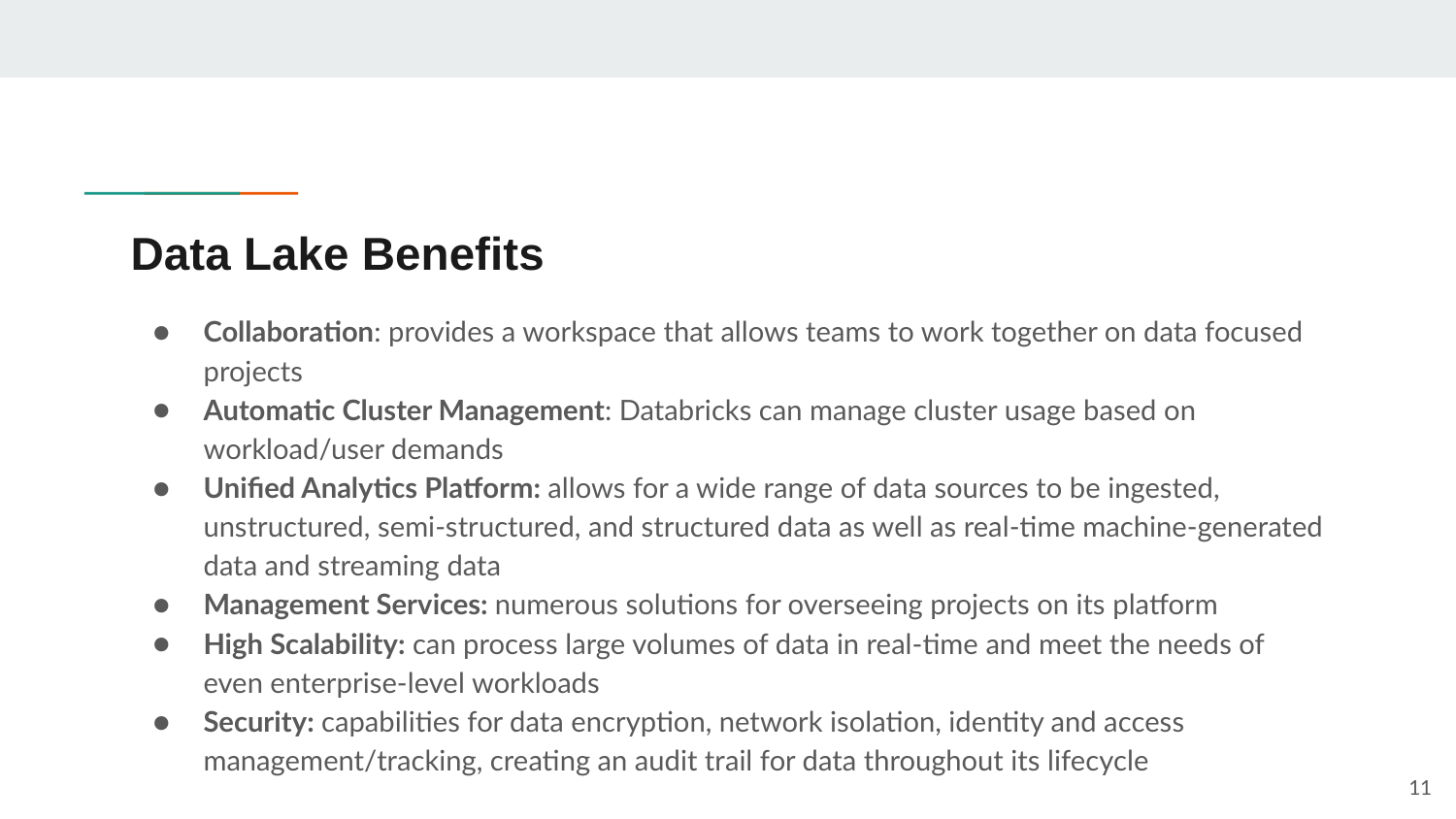

# Data Lake Benefits
Collaboration: provides a workspace that allows teams to work together on data focused projects
Automatic Cluster Management: Databricks can manage cluster usage based on workload/user demands
Unified Analytics Platform: allows for a wide range of data sources to be ingested, unstructured, semi-structured, and structured data as well as real-time machine-generated data and streaming data
Management Services: numerous solutions for overseeing projects on its platform
High Scalability: can process large volumes of data in real-time and meet the needs of even enterprise-level workloads
Security: capabilities for data encryption, network isolation, identity and access management/tracking, creating an audit trail for data throughout its lifecycle
11